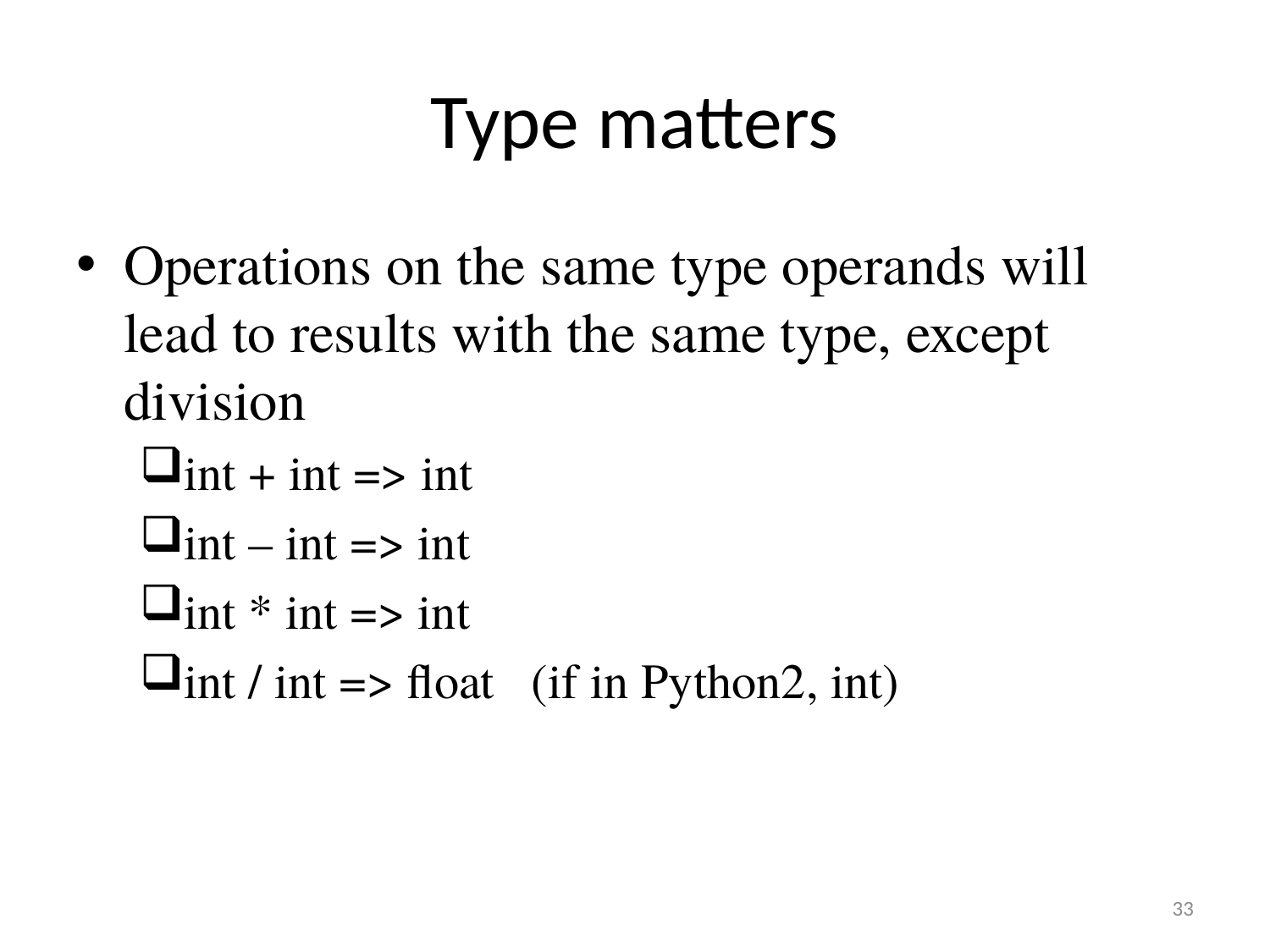

# Type matters
Operations on the same type operands will lead to results with the same type, except division
int + int => int
int – int => int
int * int => int
int / int => float   (if in Python2, int)

33